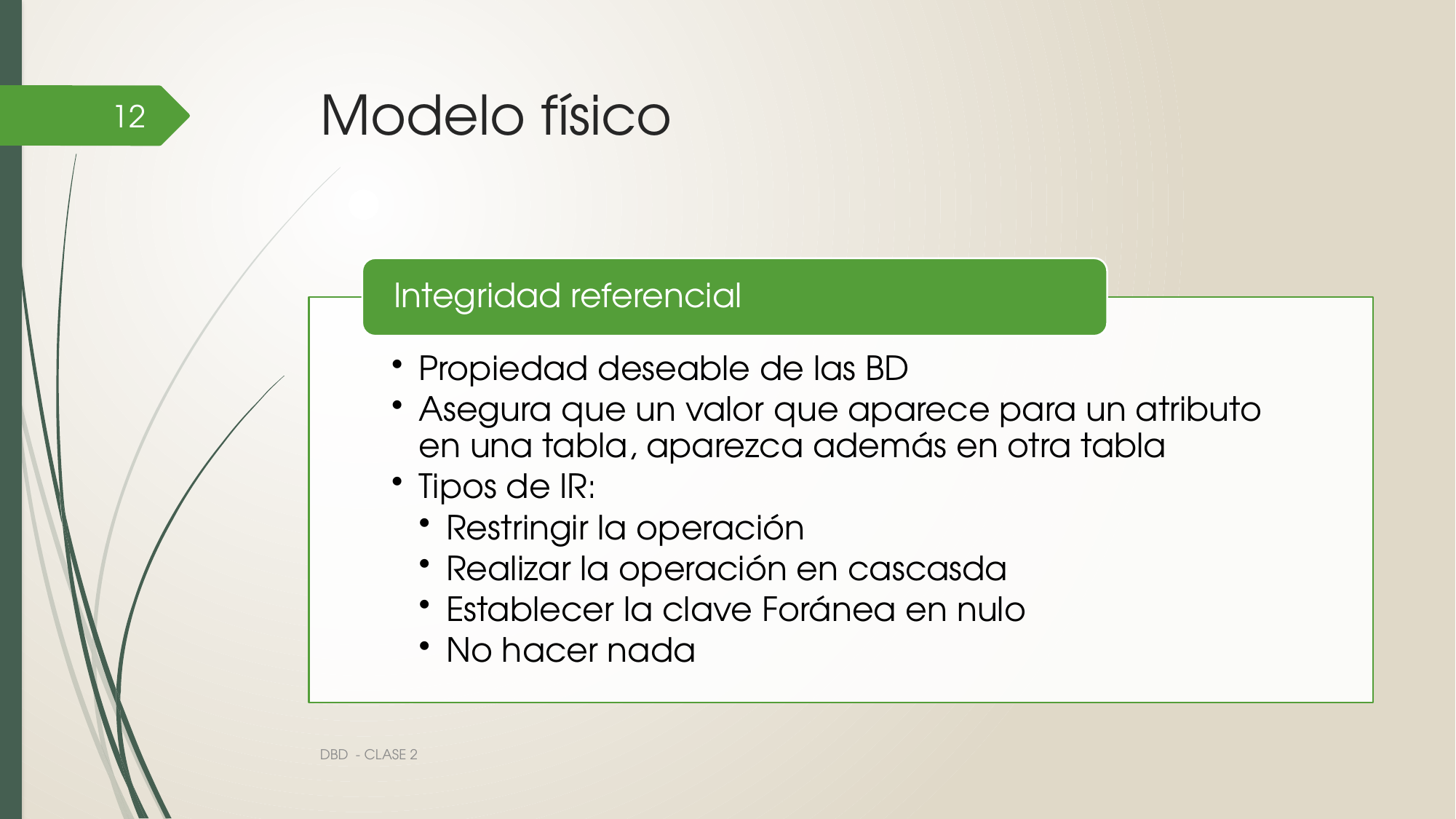

# Modelo físico
12
Propiedad deseable de las BD
Asegura que un valor que aparece para un atributo en una tabla, aparezca además en otra tabla
Tipos de IR:
Restringir la operación
Realizar la operación en cascasda
Establecer la clave Foránea en nulo
No hacer nada
Integridad referencial
DBD  - CLASE 2